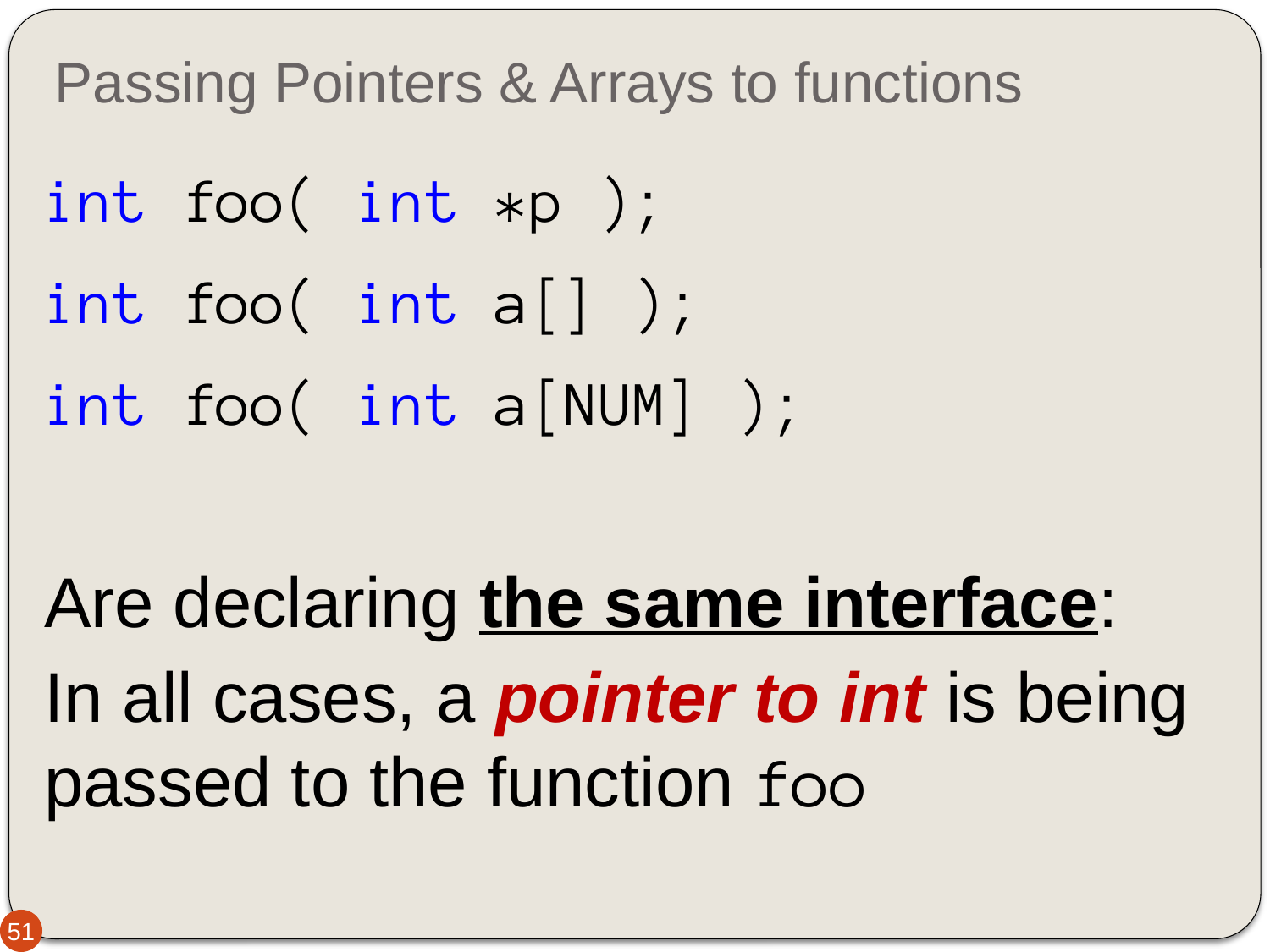

# Passing Pointers & Arrays to functions
int foo( int *p );
int foo( int a[] );
int foo( int a[NUM] );
Are declaring the same interface:
In all cases, a pointer to int is being passed to the function foo
51